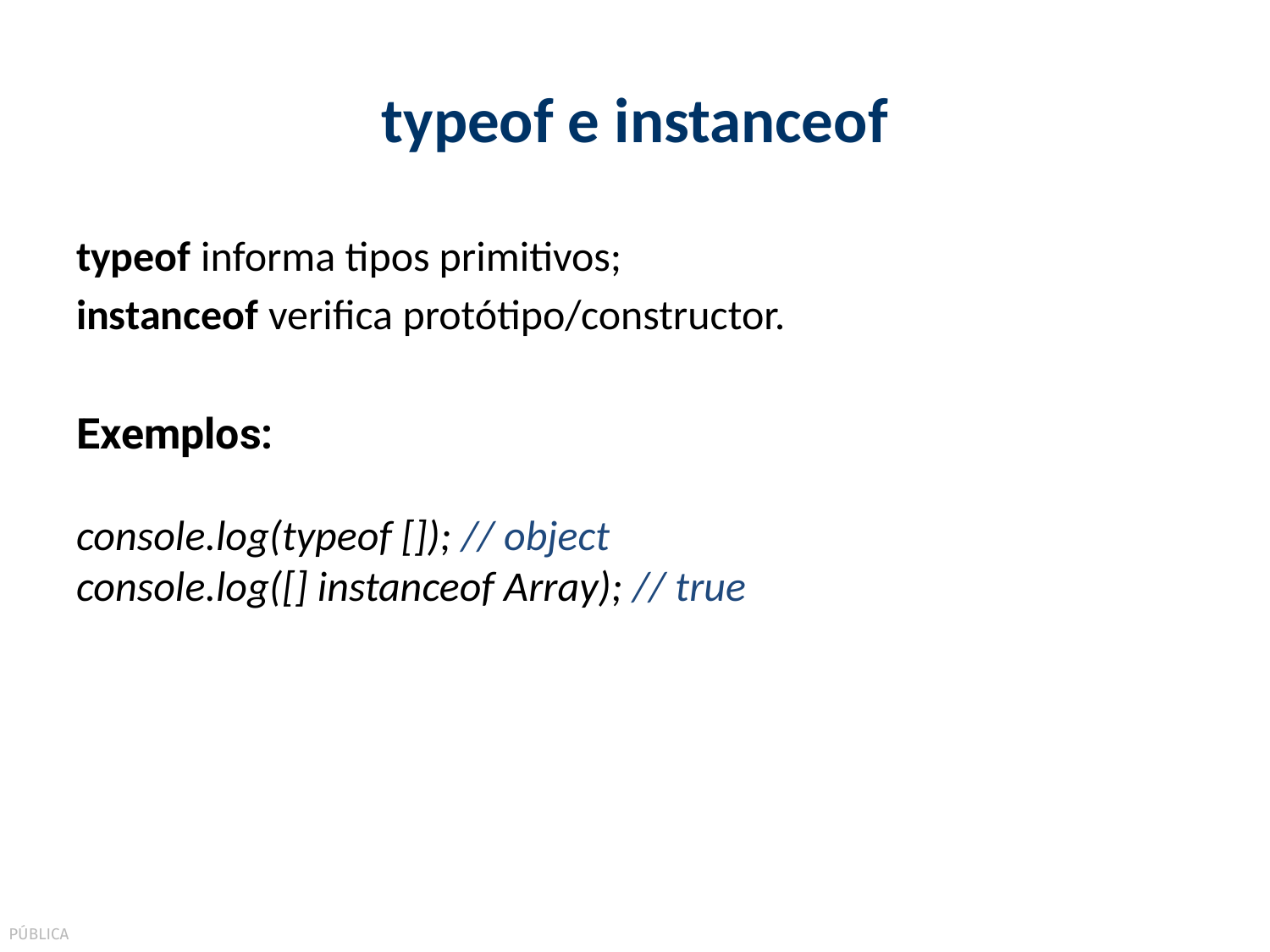

# typeof e instanceof
typeof informa tipos primitivos;
instanceof verifica protótipo/constructor.

Exemplos:
console.log(typeof []); // object
console.log([] instanceof Array); // true